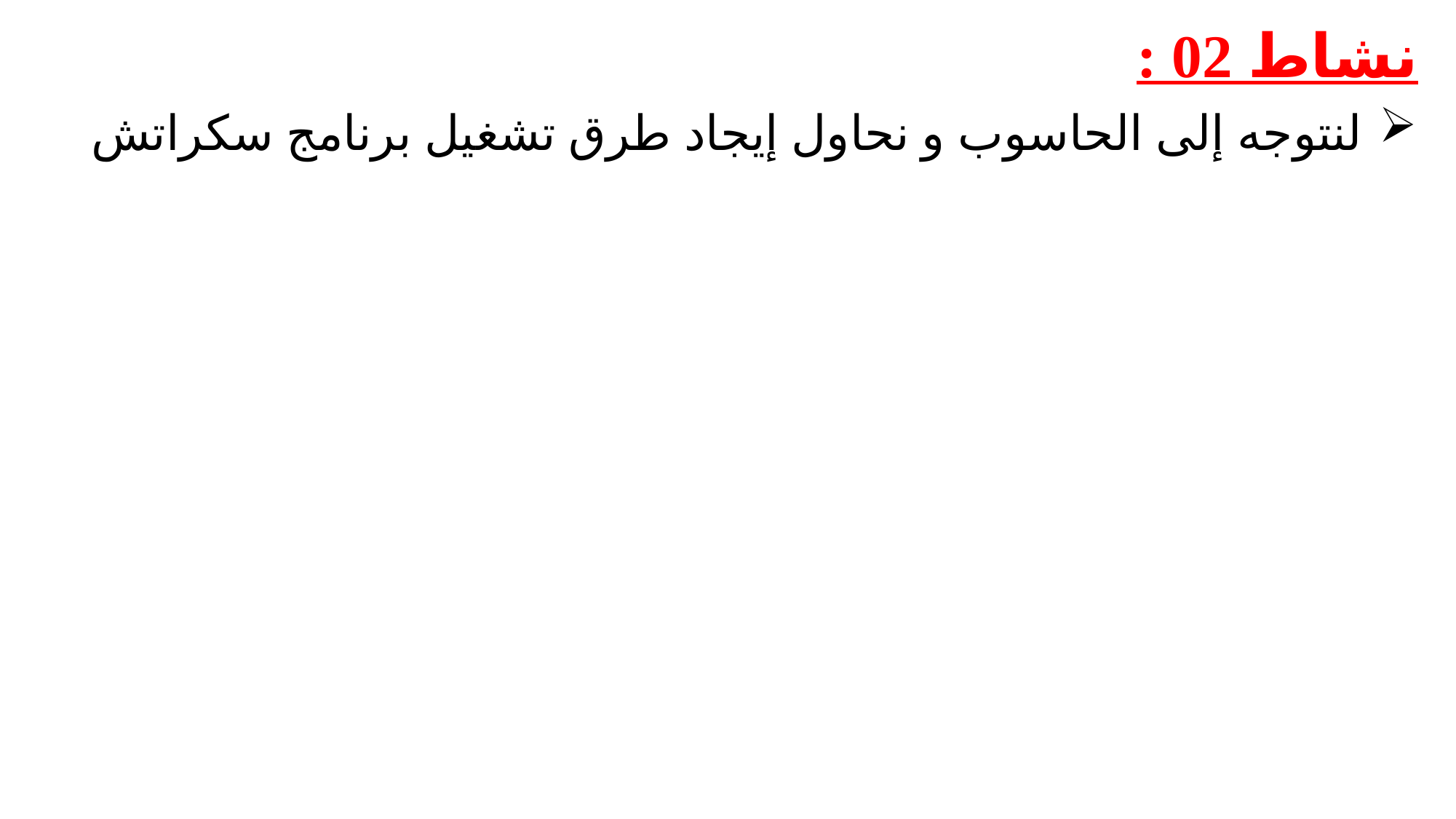

نشاط 02 :
لنتوجه إلى الحاسوب و نحاول إيجاد طرق تشغيل برنامج سكراتش